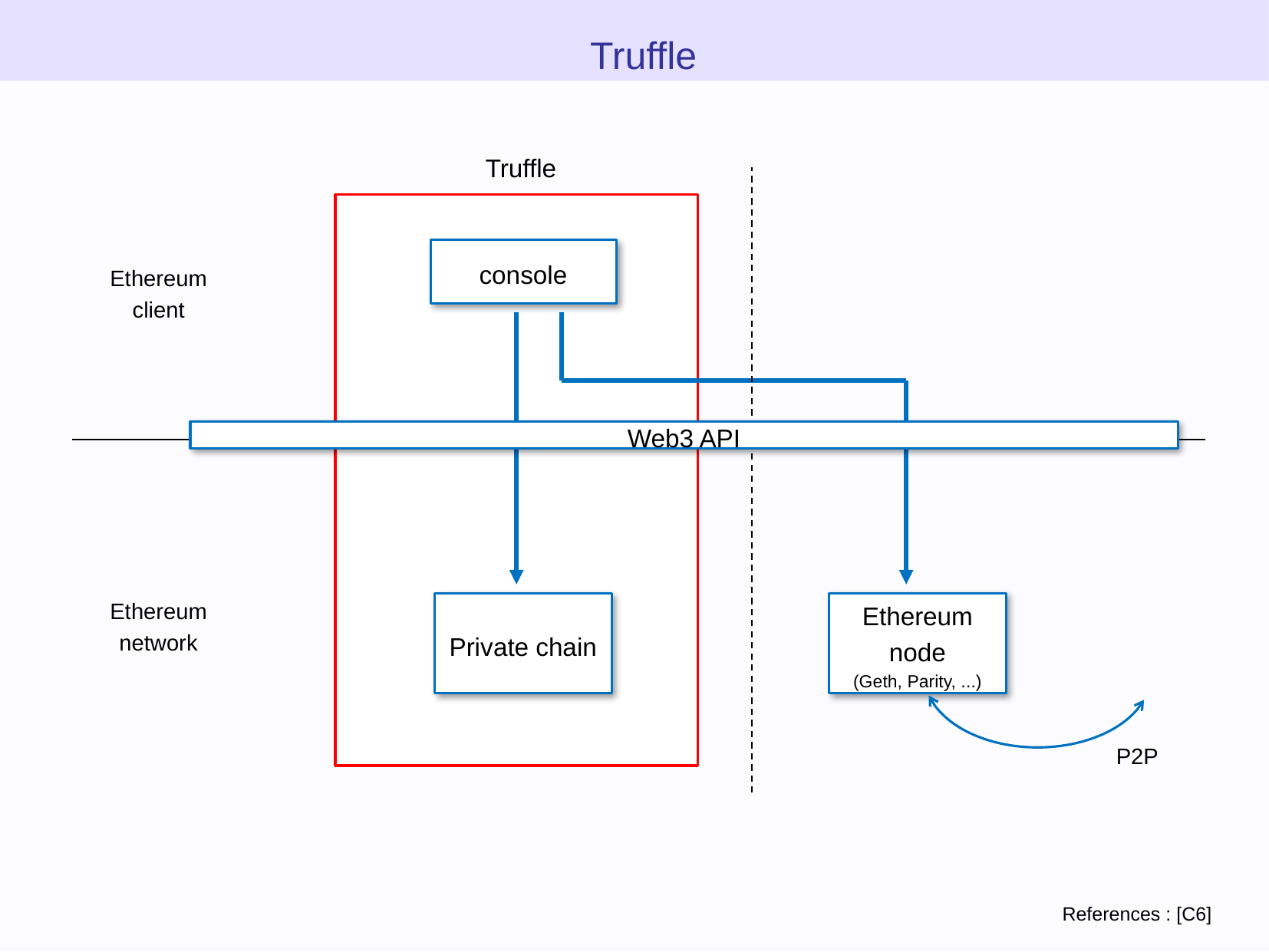

Truffle
Truffle

console
Ethereum
client
Web3 API
Private chain
Ethereum
node
(Geth, Parity, ...)
Ethereum
network

P2P
References : [C6]